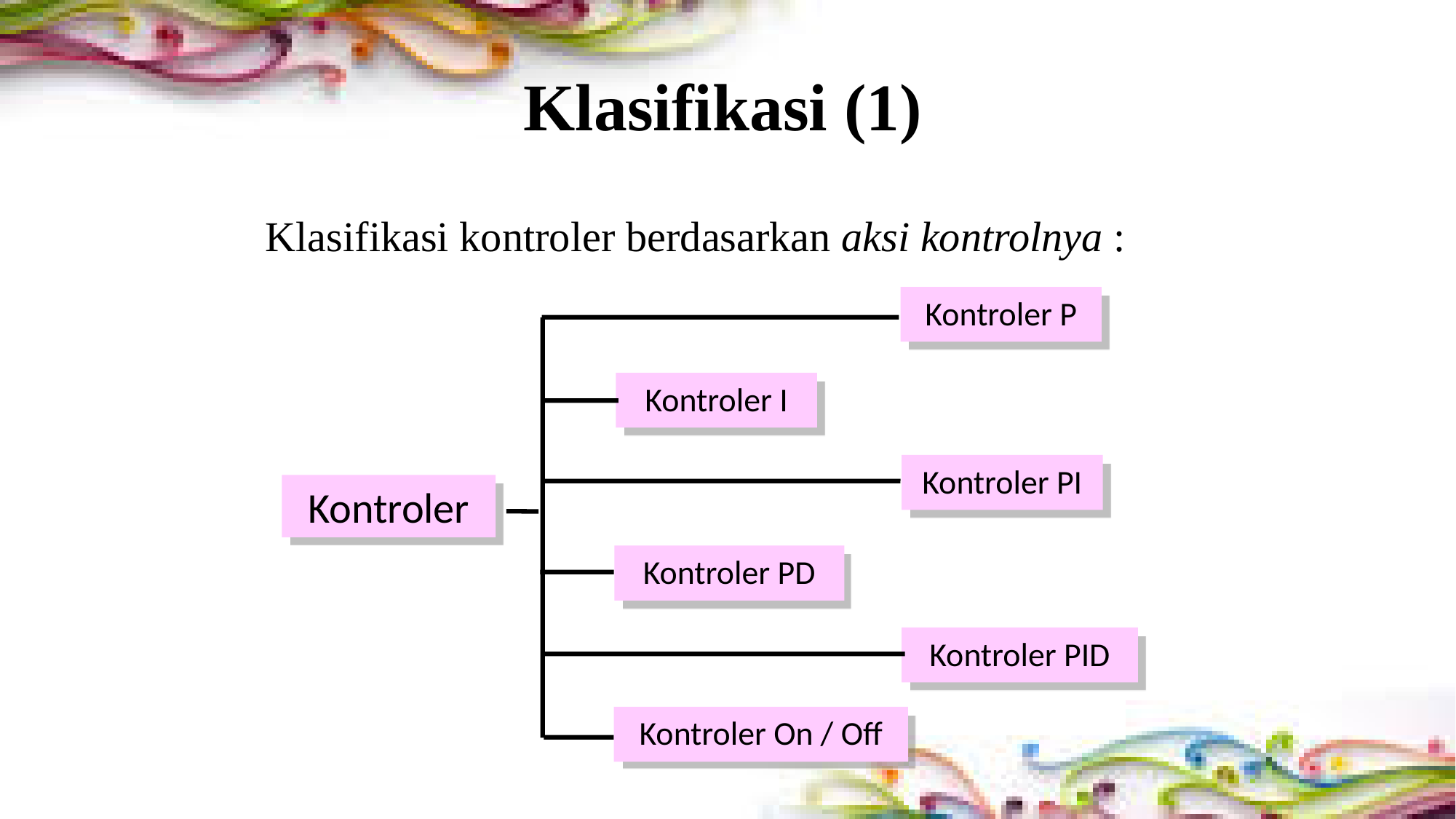

# Klasifikasi (1)
Klasifikasi kontroler berdasarkan aksi kontrolnya :
Kontroler P

Kontroler I

Kontroler PI
Kontroler

Kontroler PD

Kontroler PID

Kontroler On / Off